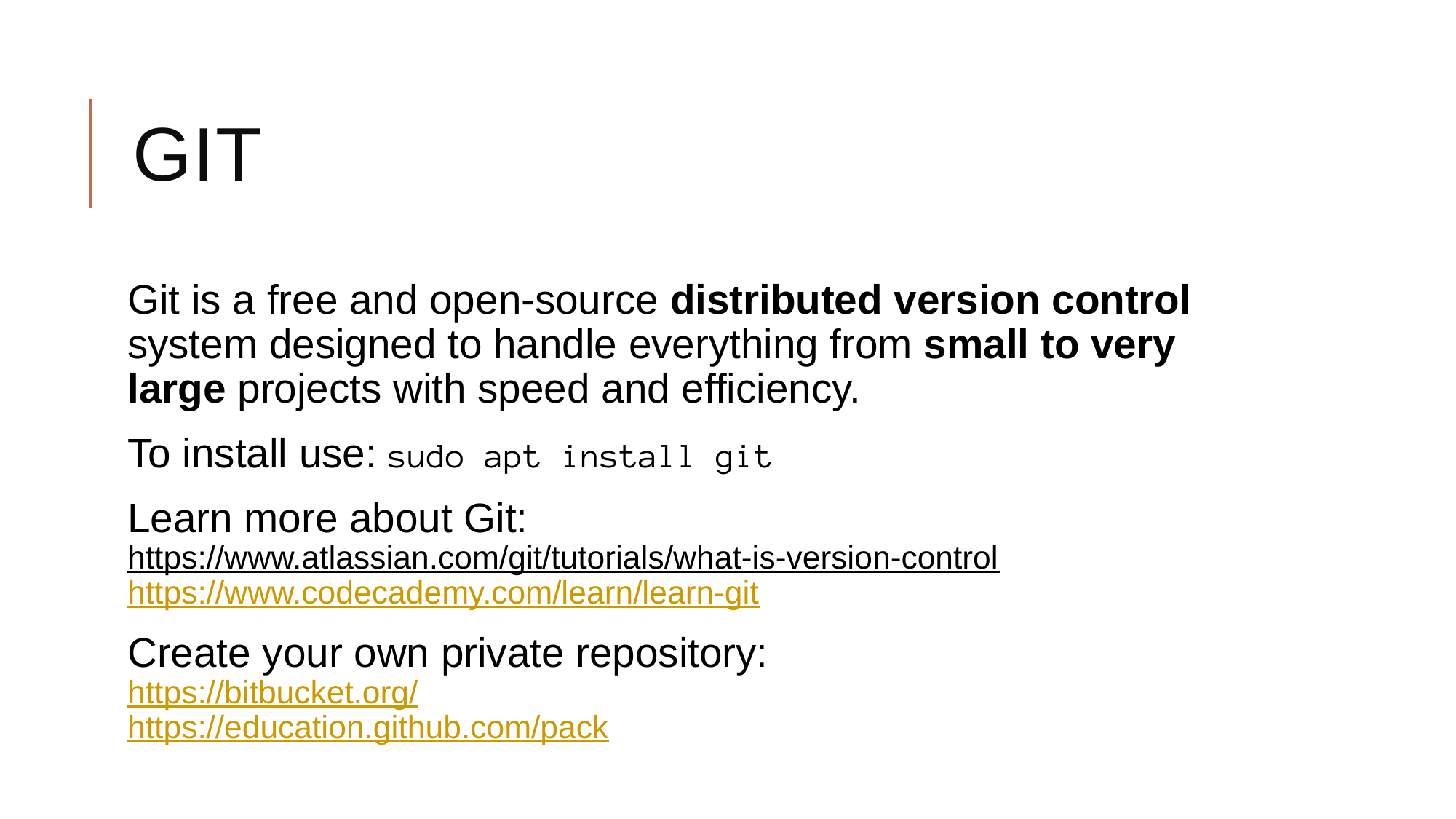

# GIT
Git is a free and open-source distributed version control system designed to handle everything from small to very large projects with speed and efficiency.
To install use: sudo apt install git
Learn more about Git:
https://www.atlassian.com/git/tutorials/what-is-version-control
https://www.codecademy.com/learn/learn-git
Create your own private repository:
https://bitbucket.org/
https://education.github.com/pack